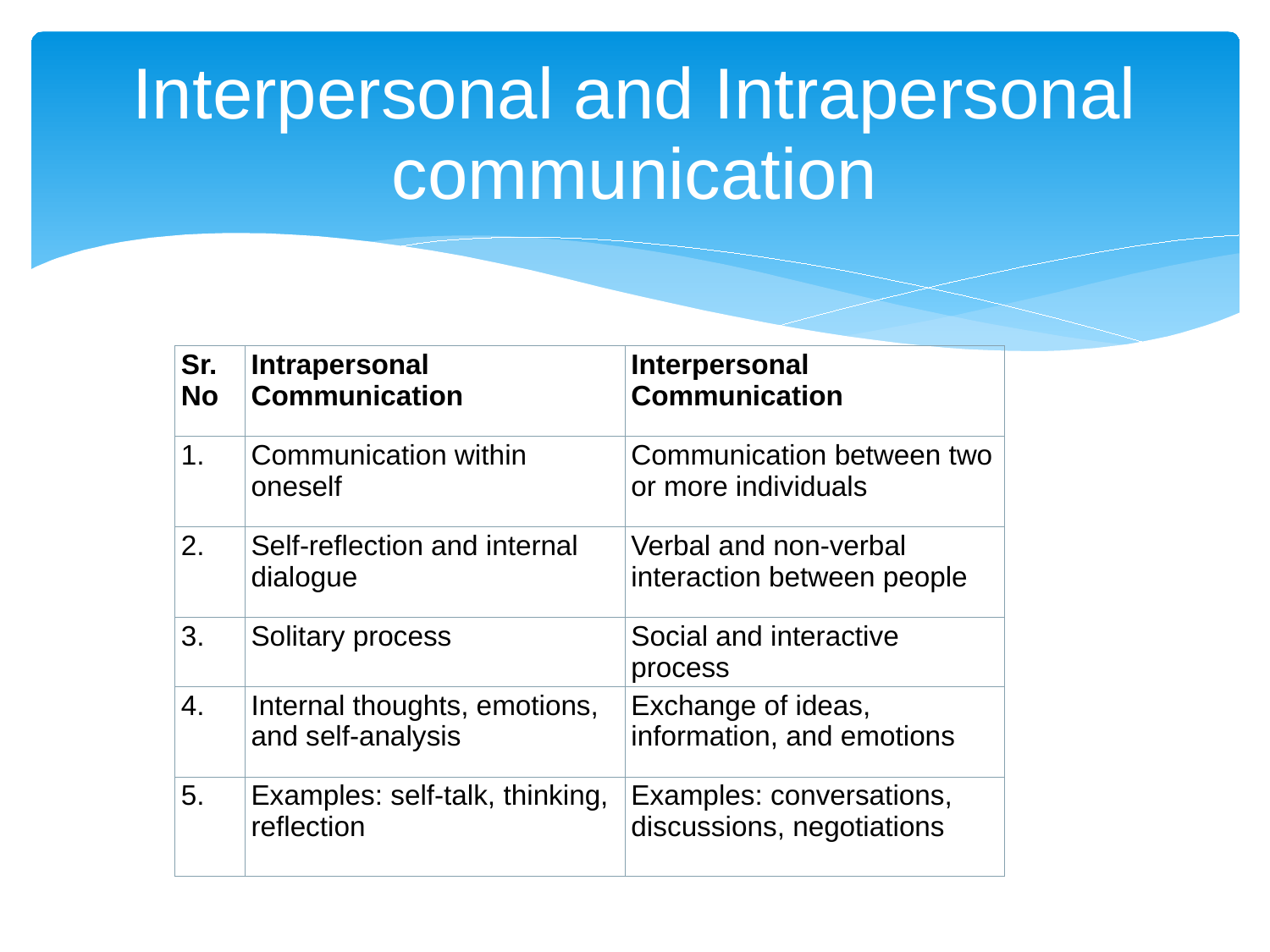

# Interpersonal and Intrapersonal communication
| Sr. No | Intrapersonal Communication | Interpersonal Communication |
| --- | --- | --- |
| 1. | Communication within oneself | Communication between two or more individuals |
| 2. | Self-reflection and internal dialogue | Verbal and non-verbal interaction between people |
| 3. | Solitary process | Social and interactive process |
| 4. | Internal thoughts, emotions, and self-analysis | Exchange of ideas, information, and emotions |
| 5. | Examples: self-talk, thinking, reflection | Examples: conversations, discussions, negotiations |